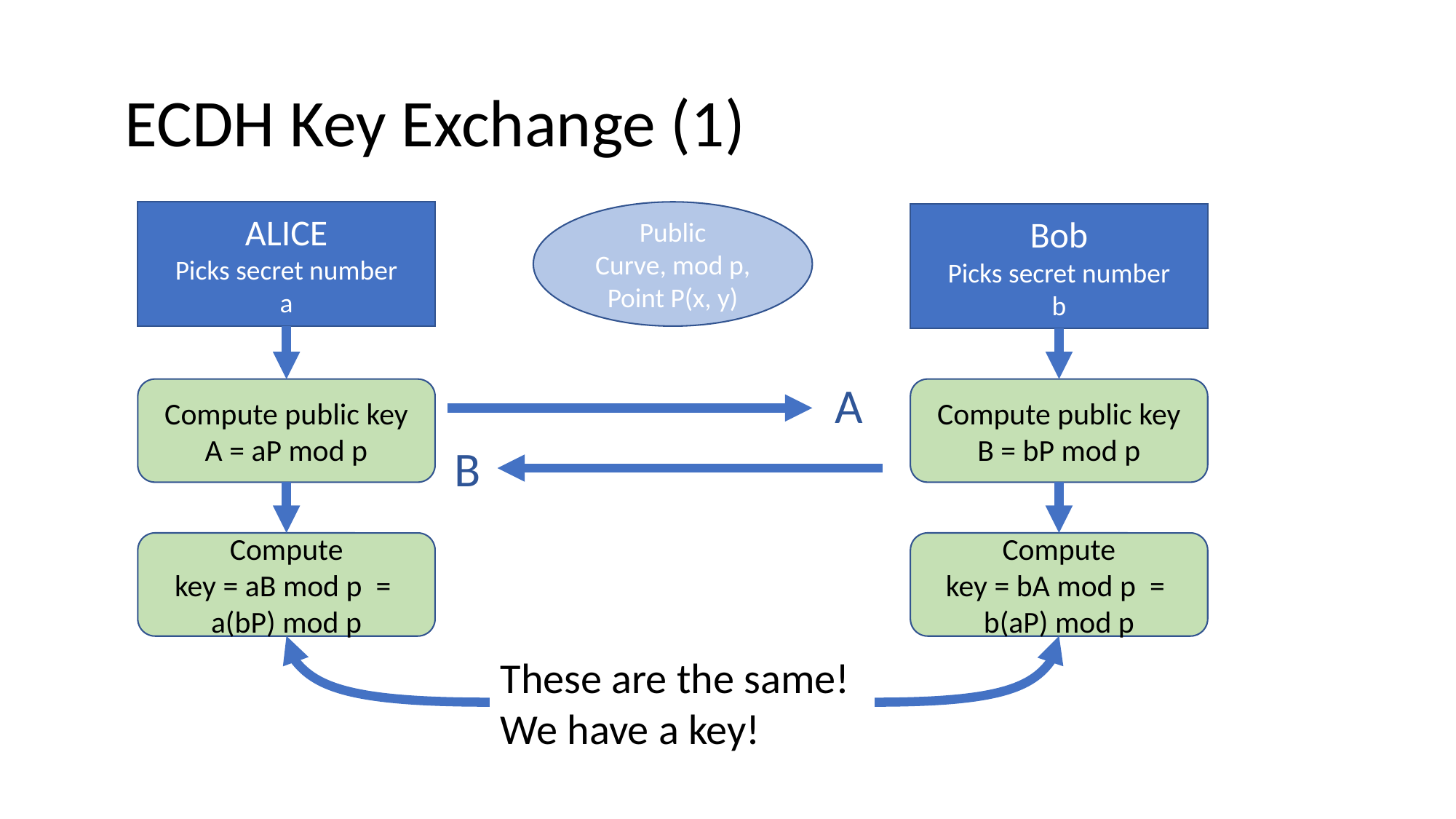

# ECDH Key Exchange (1)
ALICE
Picks secret number
a
Public
Curve, mod p, Point P(x, y)
Bob
Picks secret number
b
A
Compute public key
B = bP mod p
Compute public key
A = aP mod p
B
Compute
key = aB mod p  =
a(bP) mod p
Compute
key = bA mod p  =
b(aP) mod p
These are the same!
We have a key!